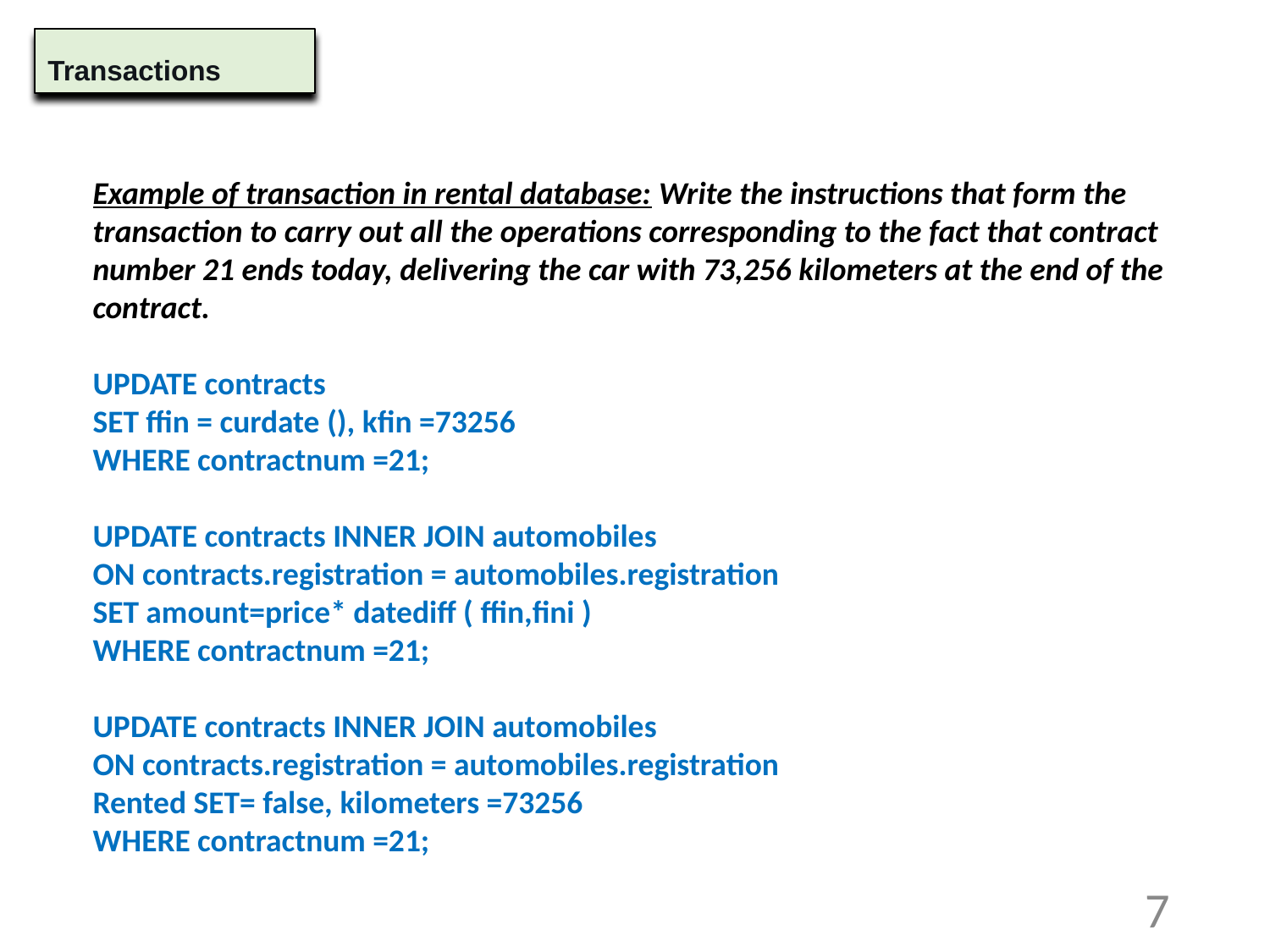

Transactions
Example of transaction in rental database: Write the instructions that form the transaction to carry out all the operations corresponding to the fact that contract number 21 ends today, delivering the car with 73,256 kilometers at the end of the contract.

UPDATE contracts
SET ffin = curdate (), kfin =73256
WHERE contractnum =21;

UPDATE contracts INNER JOIN automobiles
ON contracts.registration = automobiles.registration
SET amount=price* datediff ( ffin,fini )
WHERE contractnum =21;

UPDATE contracts INNER JOIN automobiles
ON contracts.registration = automobiles.registration
Rented SET= false, kilometers =73256
WHERE contractnum =21;
7